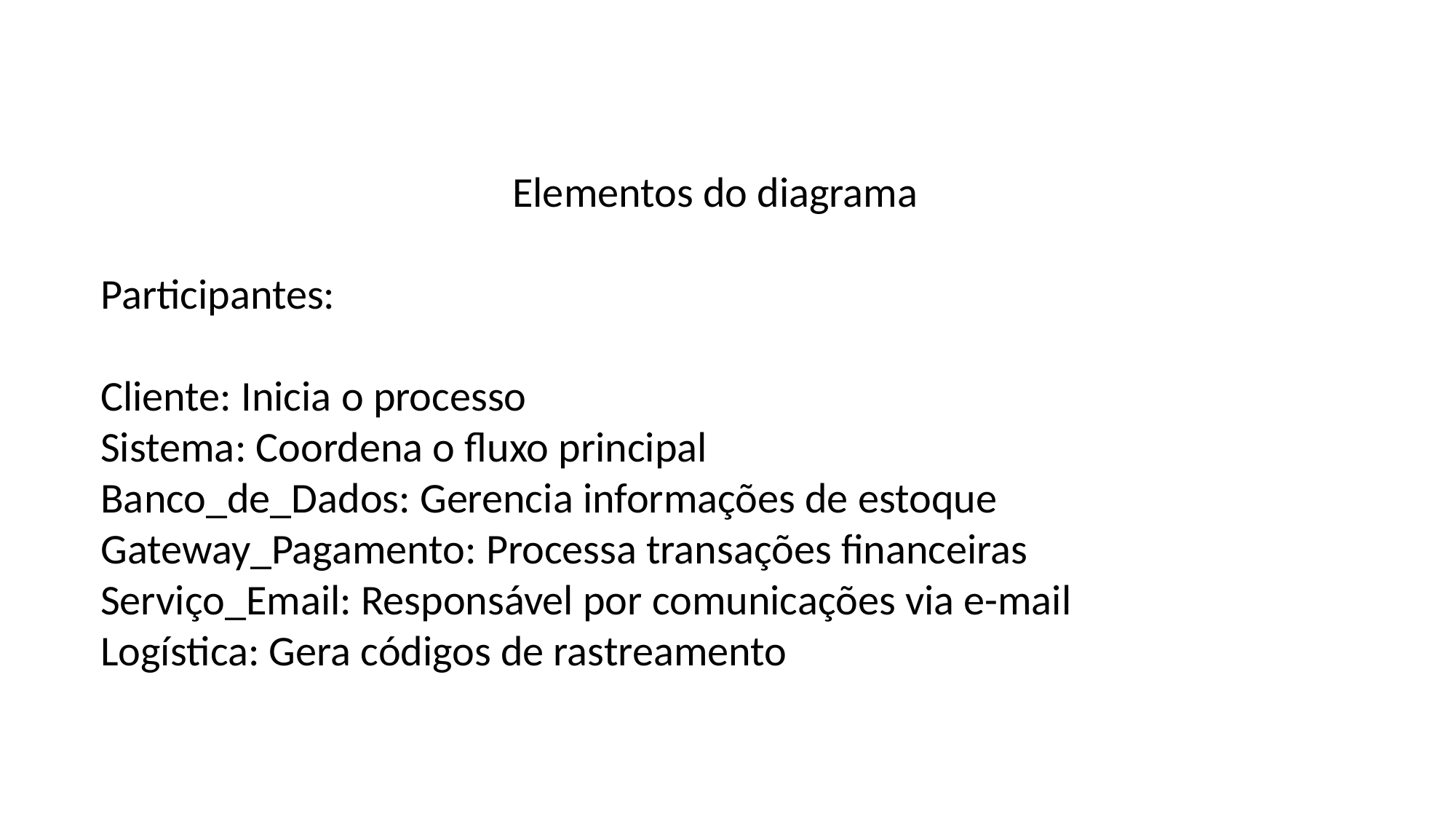

Elementos do diagrama

Participantes:

Cliente: Inicia o processo
Sistema: Coordena o fluxo principal
Banco_de_Dados: Gerencia informações de estoque
Gateway_Pagamento: Processa transações financeiras
Serviço_Email: Responsável por comunicações via e-mail
Logística: Gera códigos de rastreamento